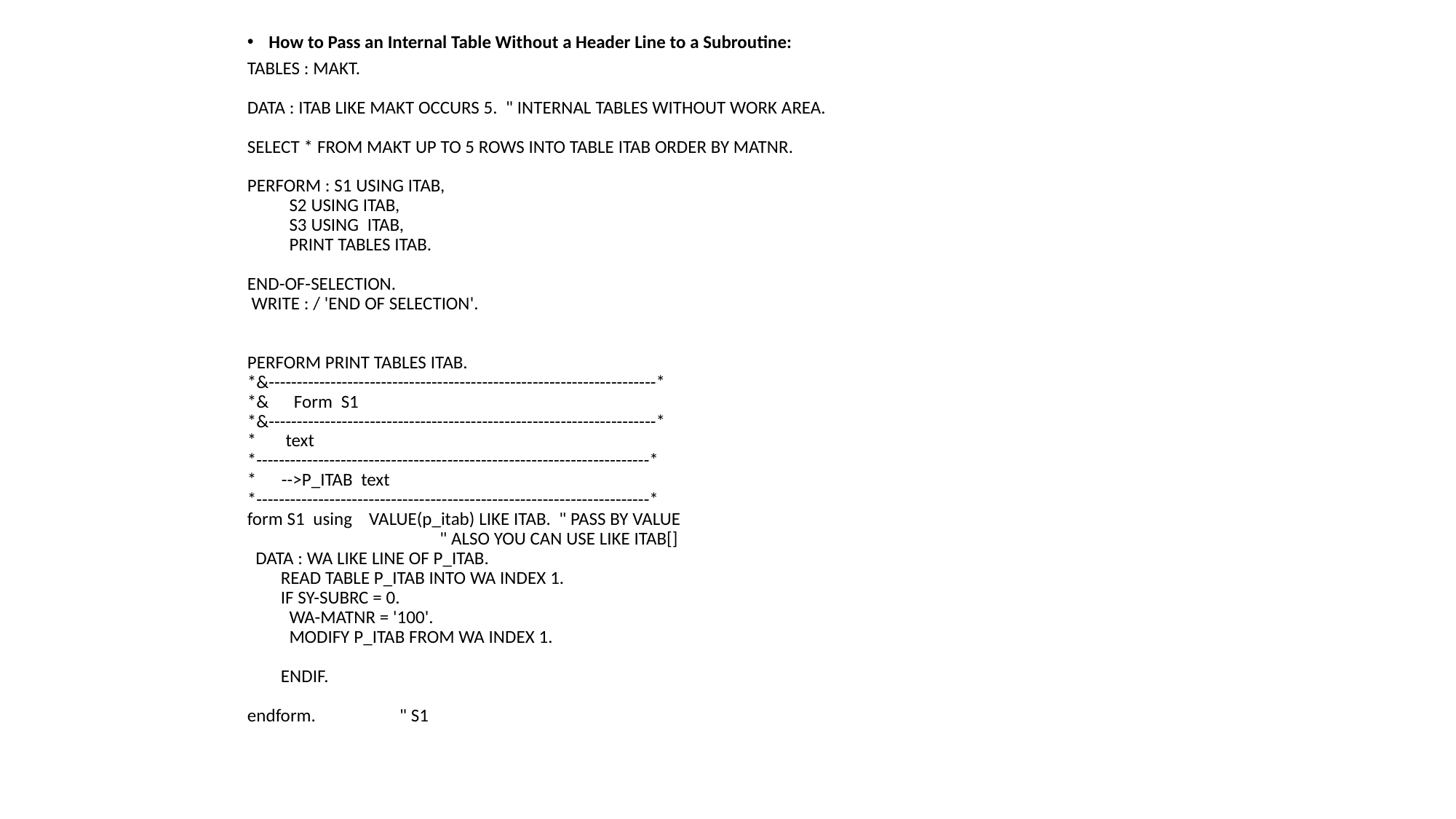

How to Pass an Internal Table Without a Header Line to a Subroutine:
TABLES : MAKT.
DATA : ITAB LIKE MAKT OCCURS 5.  " INTERNAL TABLES WITHOUT WORK AREA.
SELECT * FROM MAKT UP TO 5 ROWS INTO TABLE ITAB ORDER BY MATNR.
PERFORM : S1 USING ITAB,
          S2 USING ITAB,
          S3 USING  ITAB,
          PRINT TABLES ITAB.
END-OF-SELECTION.
 WRITE : / 'END OF SELECTION'.
PERFORM PRINT TABLES ITAB.
*&---------------------------------------------------------------------*
*&      Form  S1
*&---------------------------------------------------------------------*
*       text
*----------------------------------------------------------------------*
*      -->P_ITAB  text
*----------------------------------------------------------------------*
form S1  using    VALUE(p_itab) LIKE ITAB.  " PASS BY VALUE
                                              " ALSO YOU CAN USE LIKE ITAB[]
  DATA : WA LIKE LINE OF P_ITAB.
        READ TABLE P_ITAB INTO WA INDEX 1.
        IF SY-SUBRC = 0.
          WA-MATNR = '100'.
          MODIFY P_ITAB FROM WA INDEX 1.
        ENDIF.
endform.                    " S1